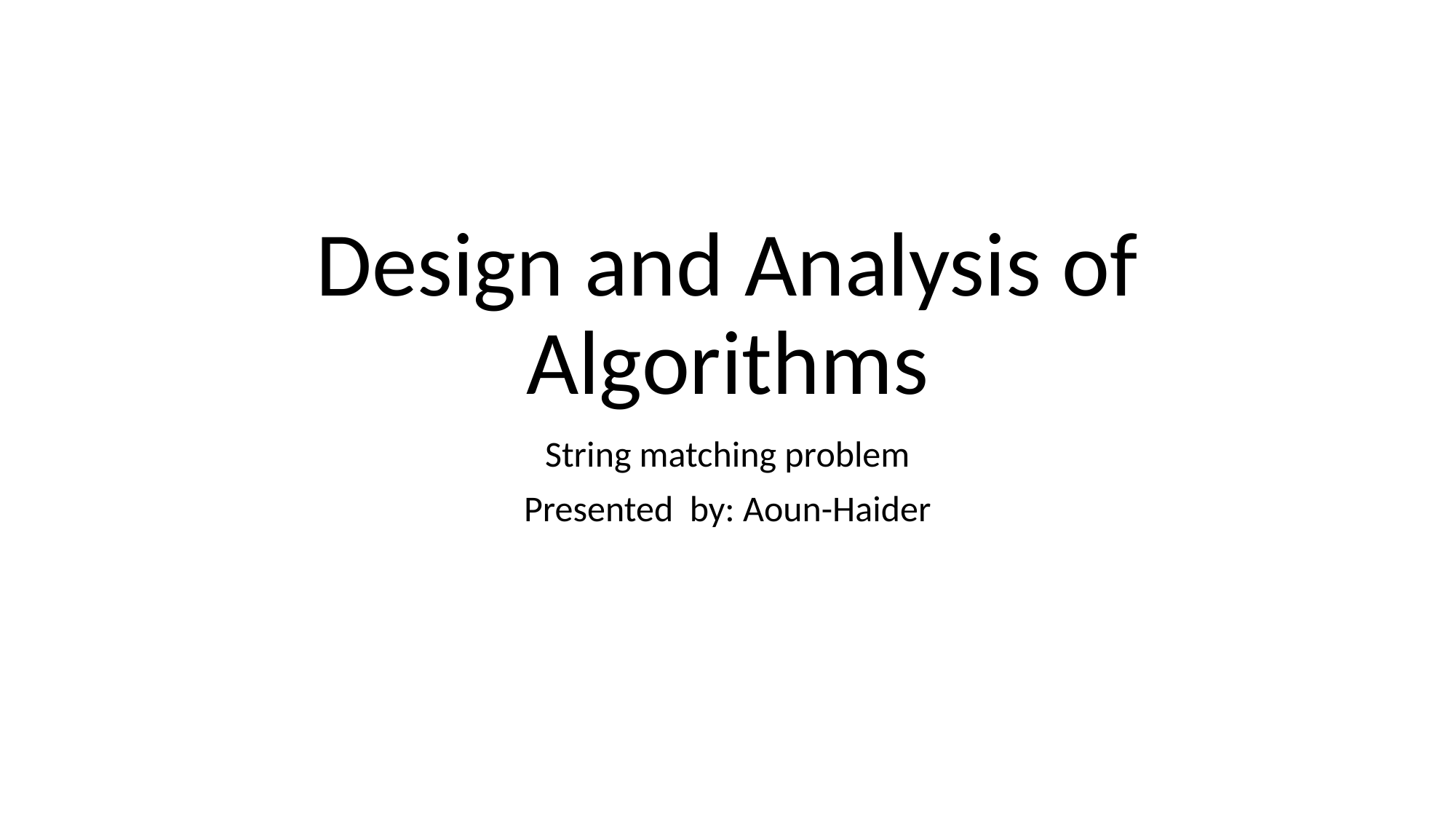

# Design and Analysis of Algorithms
String matching problem
Presented  by: Aoun-Haider